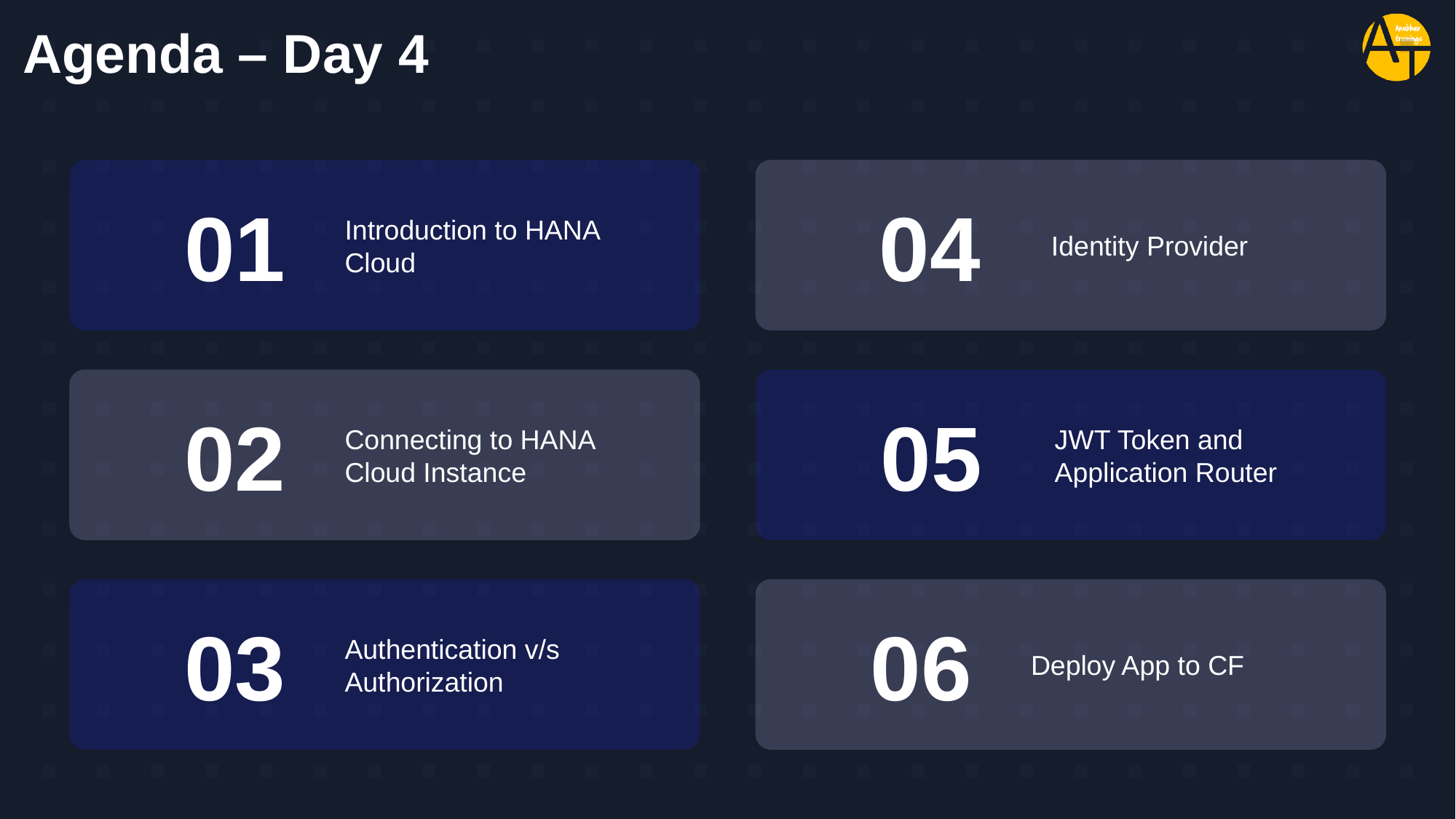

# Agenda – Day 4

01
Introduction to HANA Cloud
04
Identity Provider

02
Connecting to HANA Cloud Instance
05
JWT Token and Application Router

03
Authentication v/s Authorization
06
Deploy App to CF